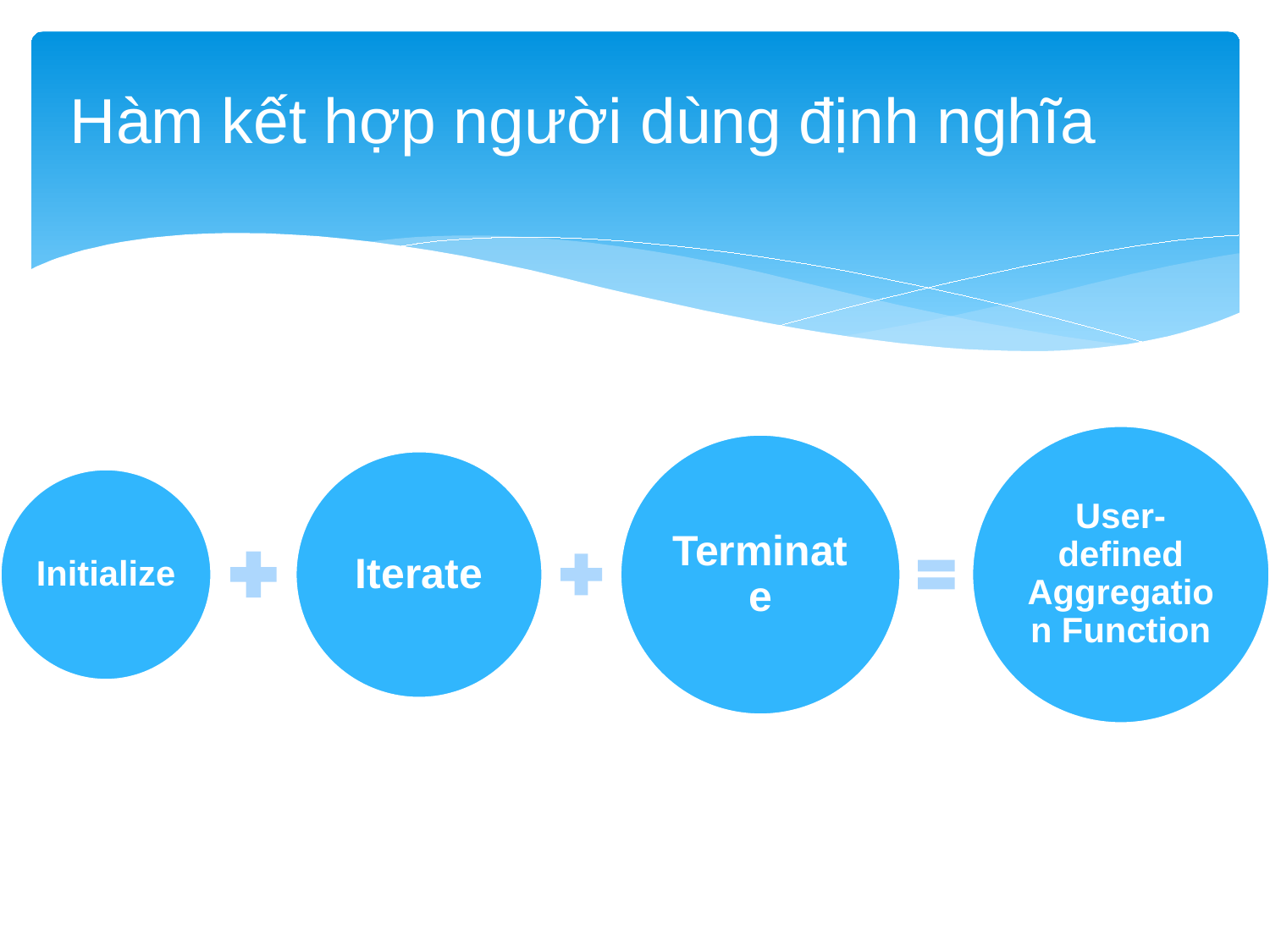

Hàm kết hợp người dùng định nghĩa
Initialize

Iterate

Terminate

User-defined Aggregation Function